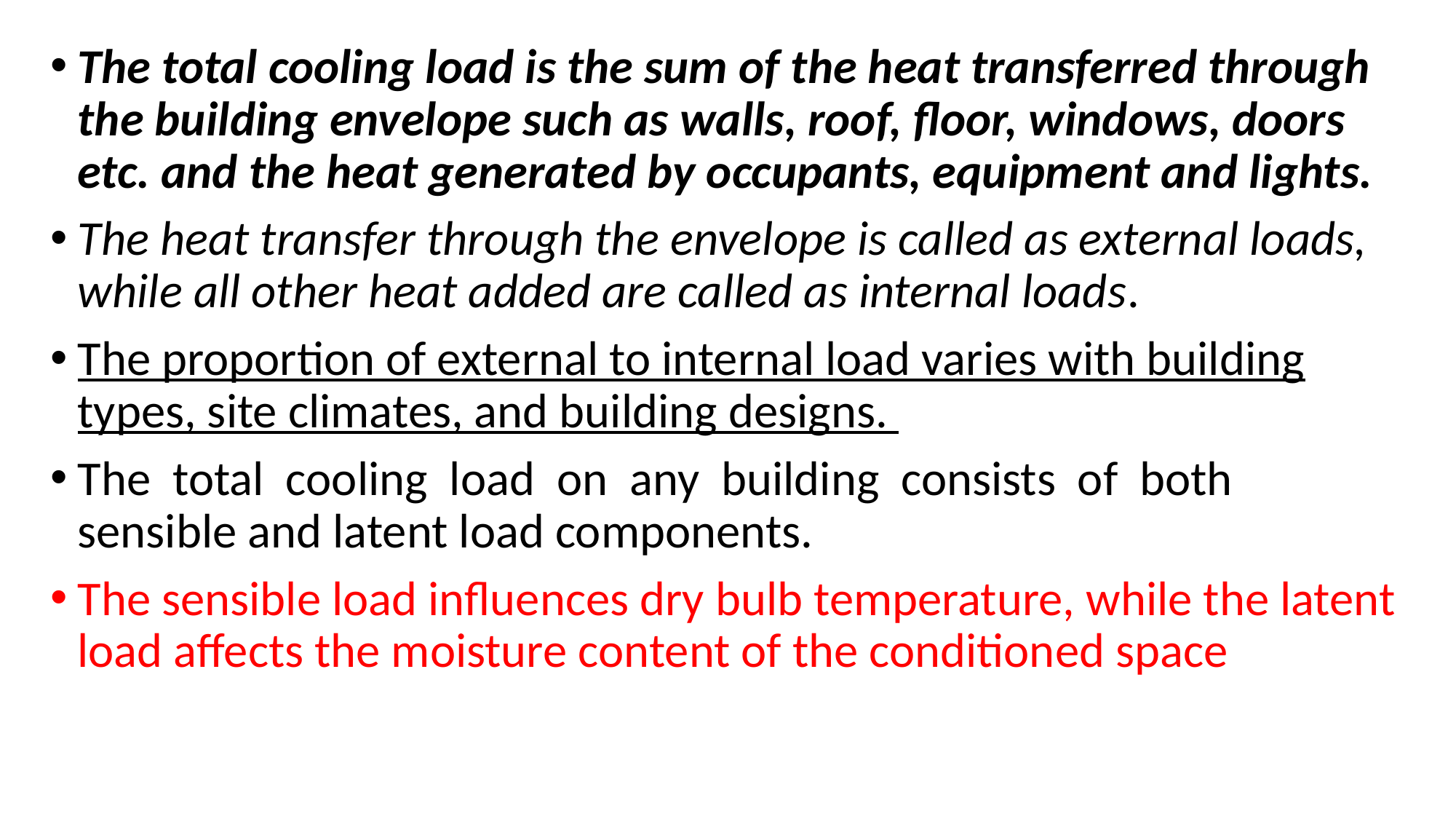

The total cooling load is the sum of the heat transferred through the building envelope such as walls, roof, floor, windows, doors etc. and the heat generated by occupants, equipment and lights.
The heat transfer through the envelope is called as external loads, while all other heat added are called as internal loads.
The proportion of external to internal load varies with building types, site climates, and building designs.
The  total  cooling  load  on  any  building  consists  of  both sensible and latent load components.
The sensible load influences dry bulb temperature, while the latent load affects the moisture content of the conditioned space